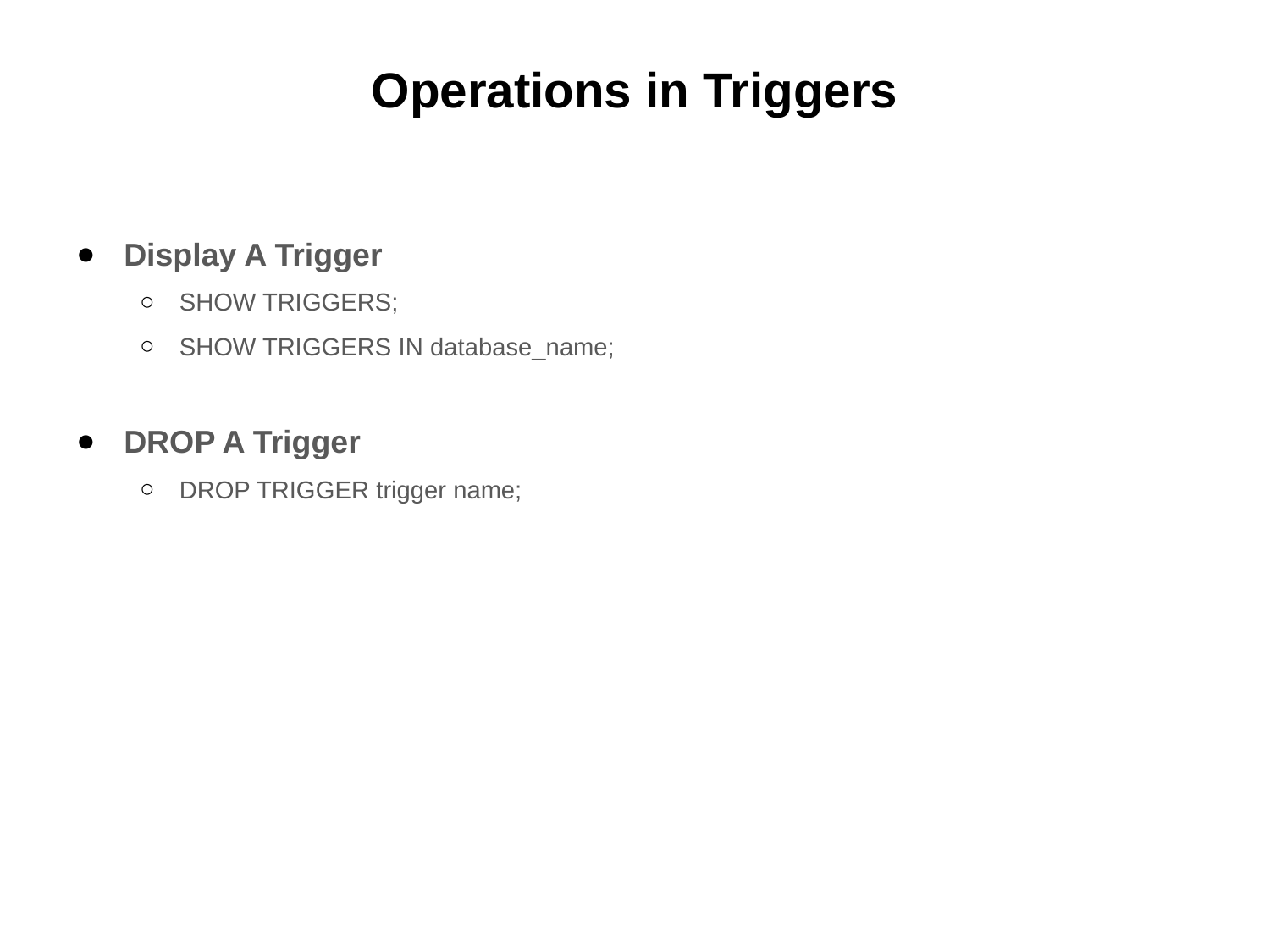

# Operations in Triggers
Display A Trigger
SHOW TRIGGERS;
SHOW TRIGGERS IN database_name;

DROP A Trigger
DROP TRIGGER trigger name;